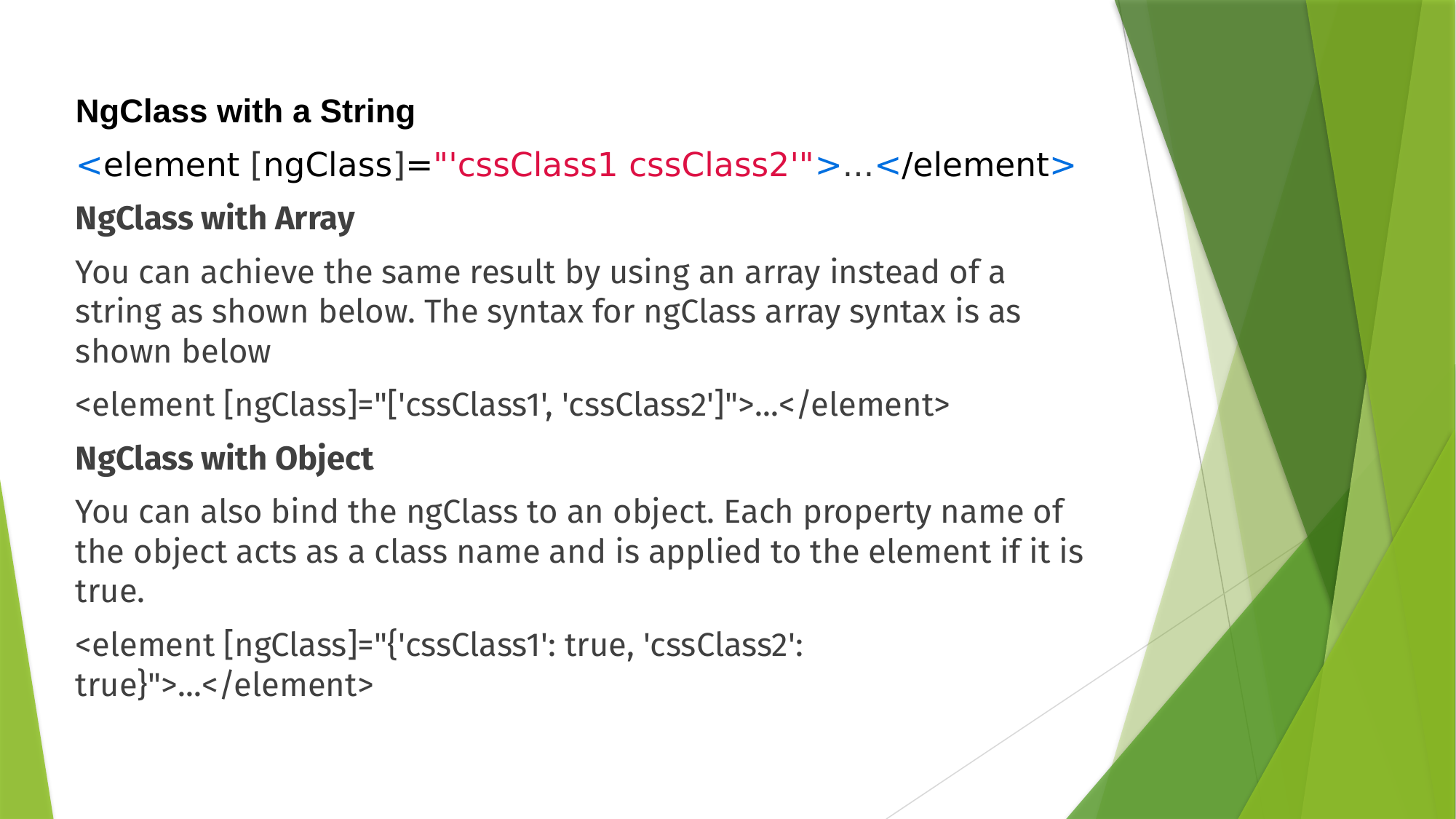

NgClass with a String
<element [ngClass]="'cssClass1 cssClass2'">...</element>
NgClass with Array
You can achieve the same result by using an array instead of a string as shown below. The syntax for ngClass array syntax is as shown below
<element [ngClass]="['cssClass1', 'cssClass2']">...</element>
NgClass with Object
You can also bind the ngClass to an object. Each property name of the object acts as a class name and is applied to the element if it is true.
<element [ngClass]="{'cssClass1': true, 'cssClass2': true}">...</element>